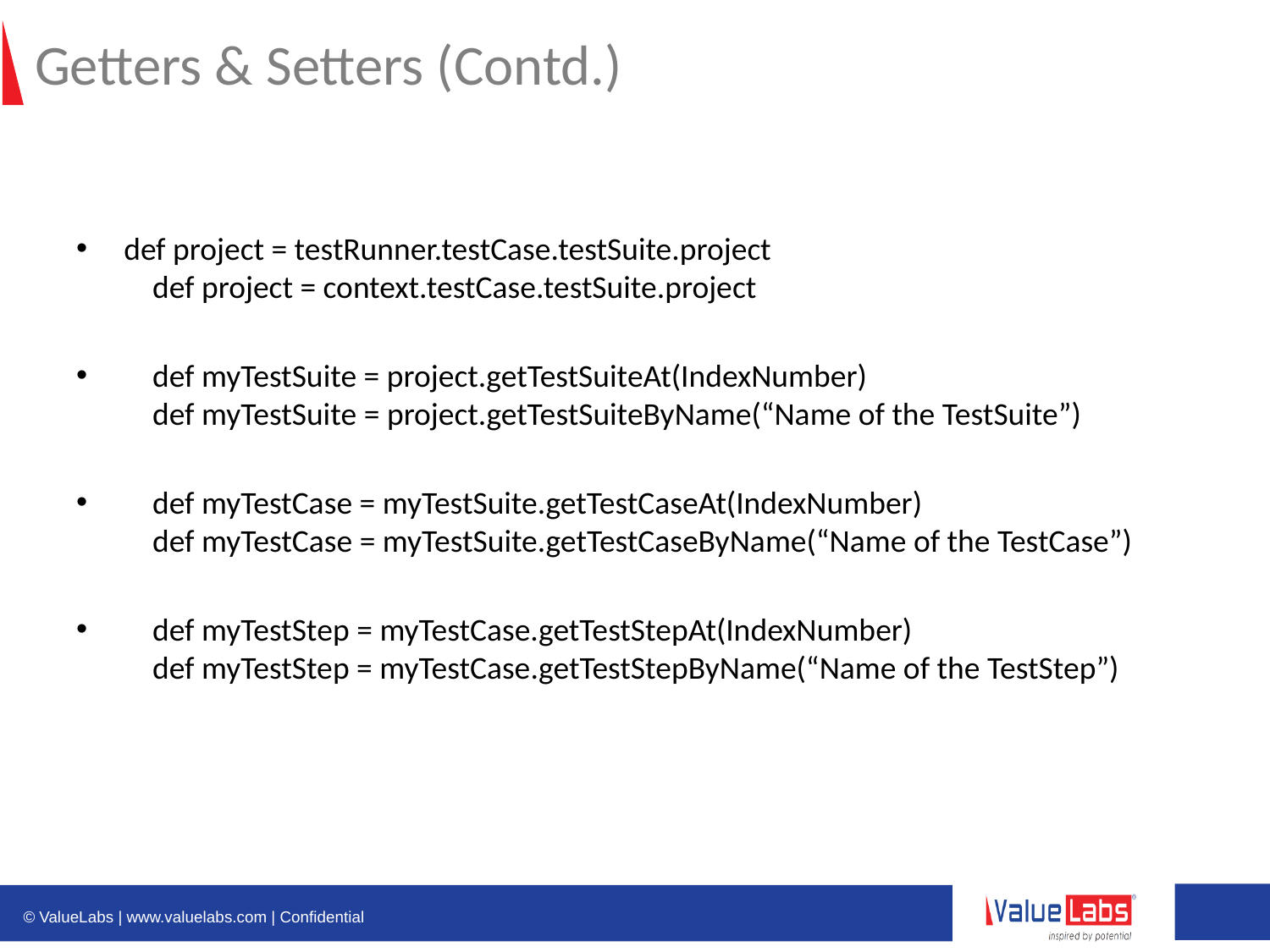

# Getters & Setters (Contd.)
def project = testRunner.testCase.testSuite.project
    def project = context.testCase.testSuite.project

    def myTestSuite = project.getTestSuiteAt(IndexNumber)
    def myTestSuite = project.getTestSuiteByName(“Name of the TestSuite”)

    def myTestCase = myTestSuite.getTestCaseAt(IndexNumber)
    def myTestCase = myTestSuite.getTestCaseByName(“Name of the TestCase”)

    def myTestStep = myTestCase.getTestStepAt(IndexNumber)
    def myTestStep = myTestCase.getTestStepByName(“Name of the TestStep”)